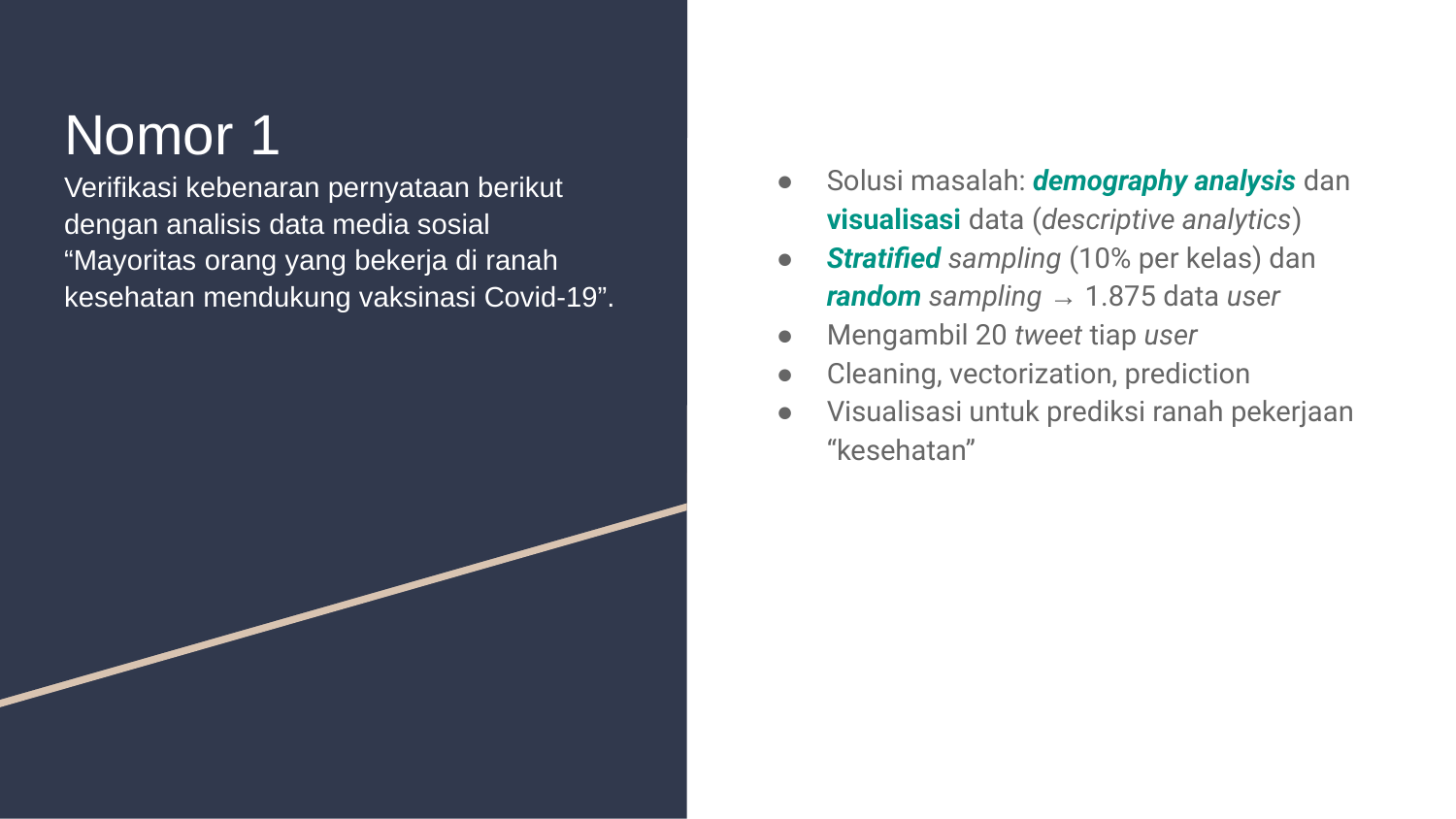

# Nomor 1
Verifikasi kebenaran pernyataan berikut dengan analisis data media sosial “Mayoritas orang yang bekerja di ranah kesehatan mendukung vaksinasi Covid-19”.
Solusi masalah: demography analysis dan visualisasi data (descriptive analytics)
Stratified sampling (10% per kelas) dan random sampling → 1.875 data user
Mengambil 20 tweet tiap user
Cleaning, vectorization, prediction
Visualisasi untuk prediksi ranah pekerjaan “kesehatan”